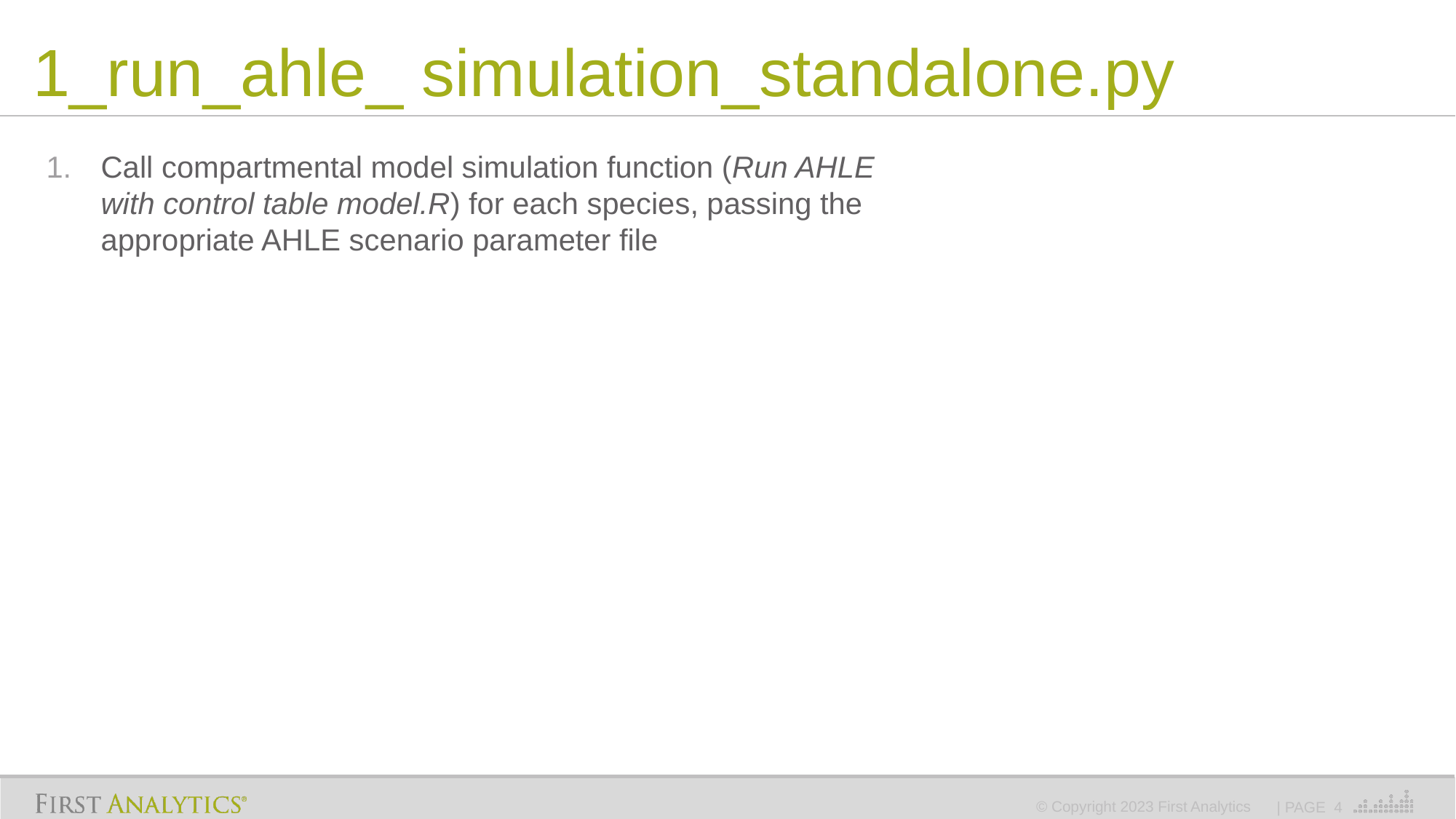

# 1_run_ahle_ simulation_standalone.py
Call compartmental model simulation function (Run AHLE with control table model.R) for each species, passing the appropriate AHLE scenario parameter file